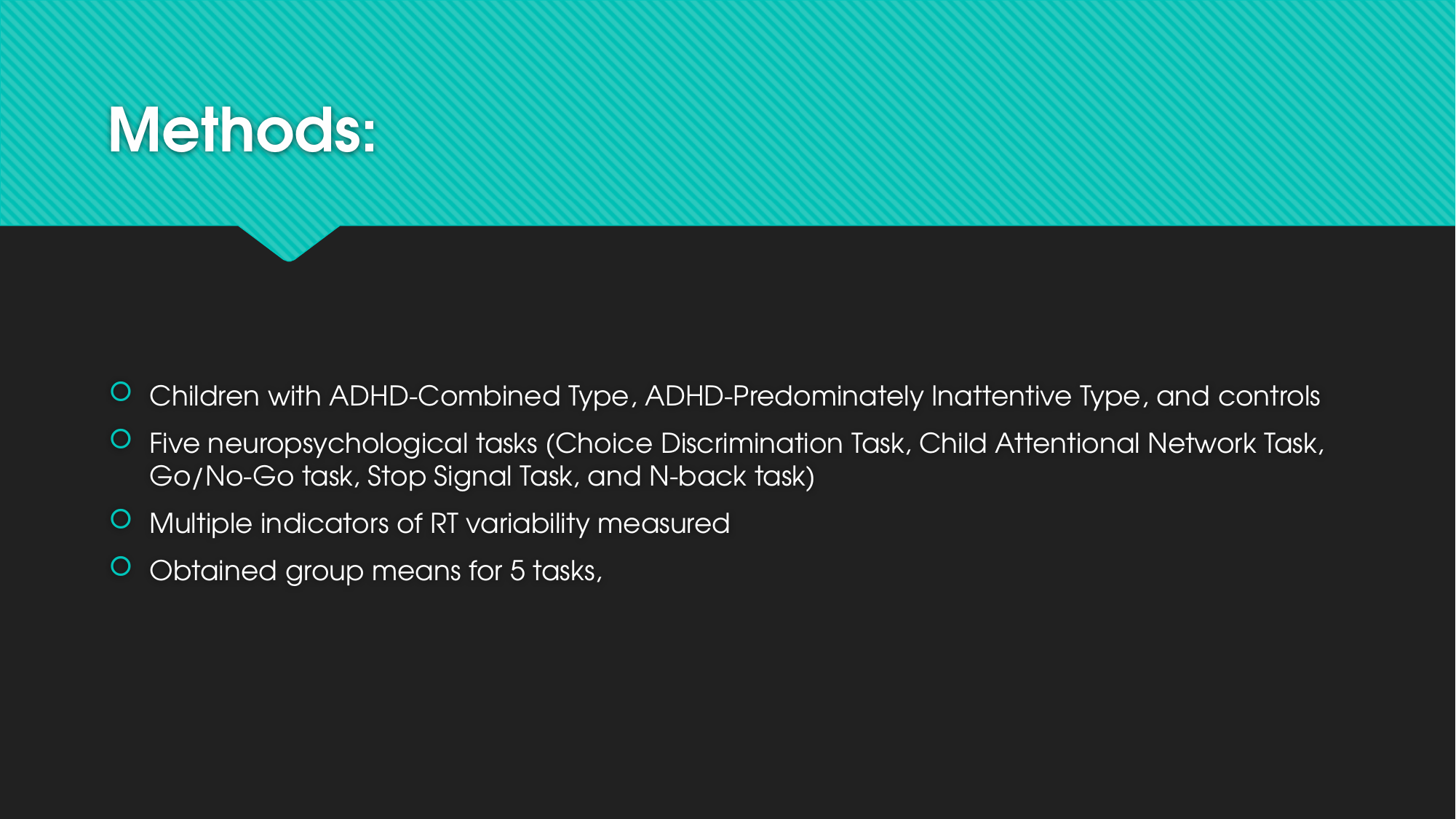

# Methods:
Children with ADHD-Combined Type, ADHD-Predominately Inattentive Type, and controls
Five neuropsychological tasks (Choice Discrimination Task, Child Attentional Network Task, Go/No-Go task, Stop Signal Task, and N-back task)
Multiple indicators of RT variability measured
Obtained group means for 5 tasks,